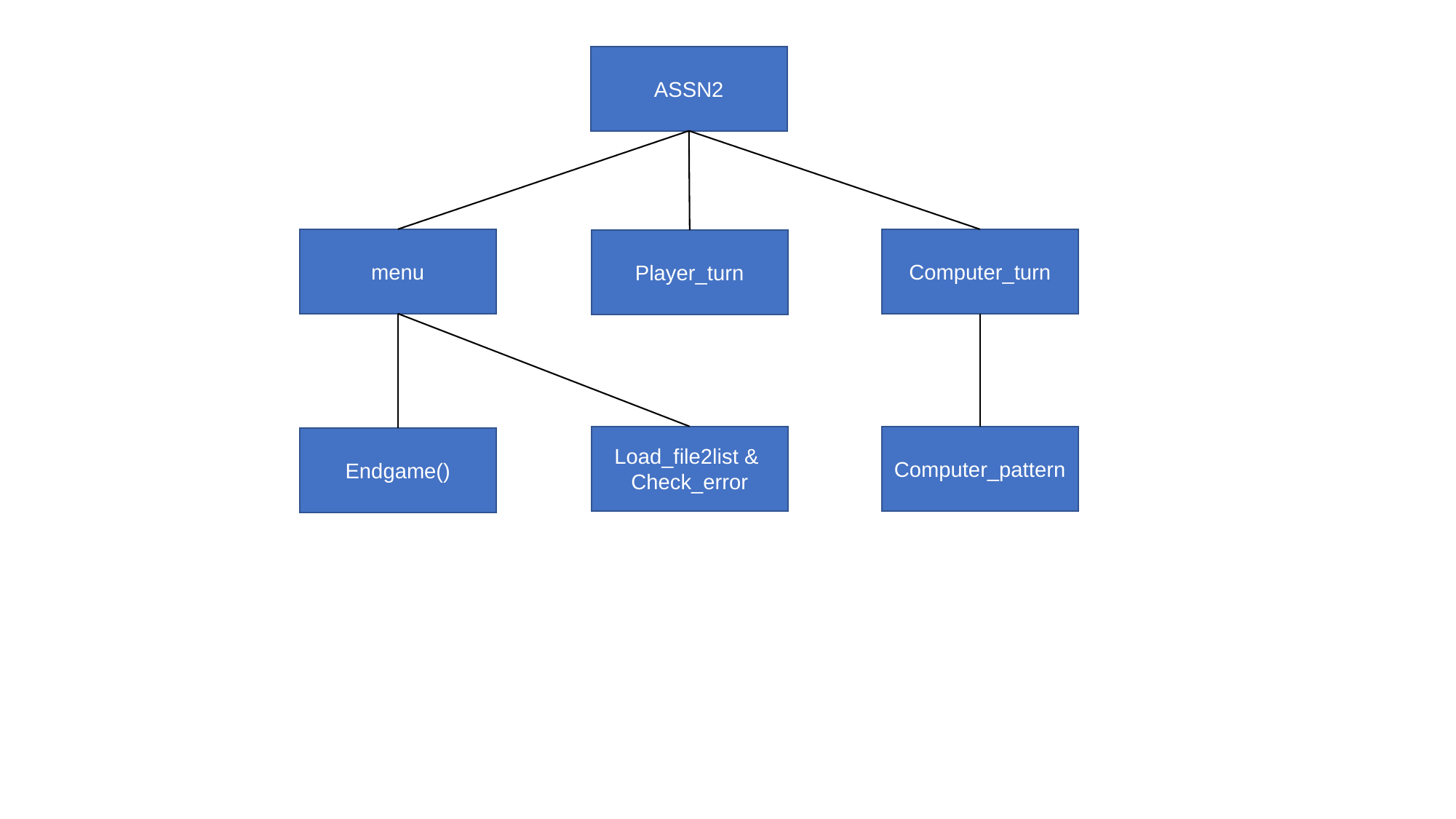

ASSN2
menu
Computer_turn
Player_turn
Load_file2list &
Check_error
Computer_pattern
Endgame()